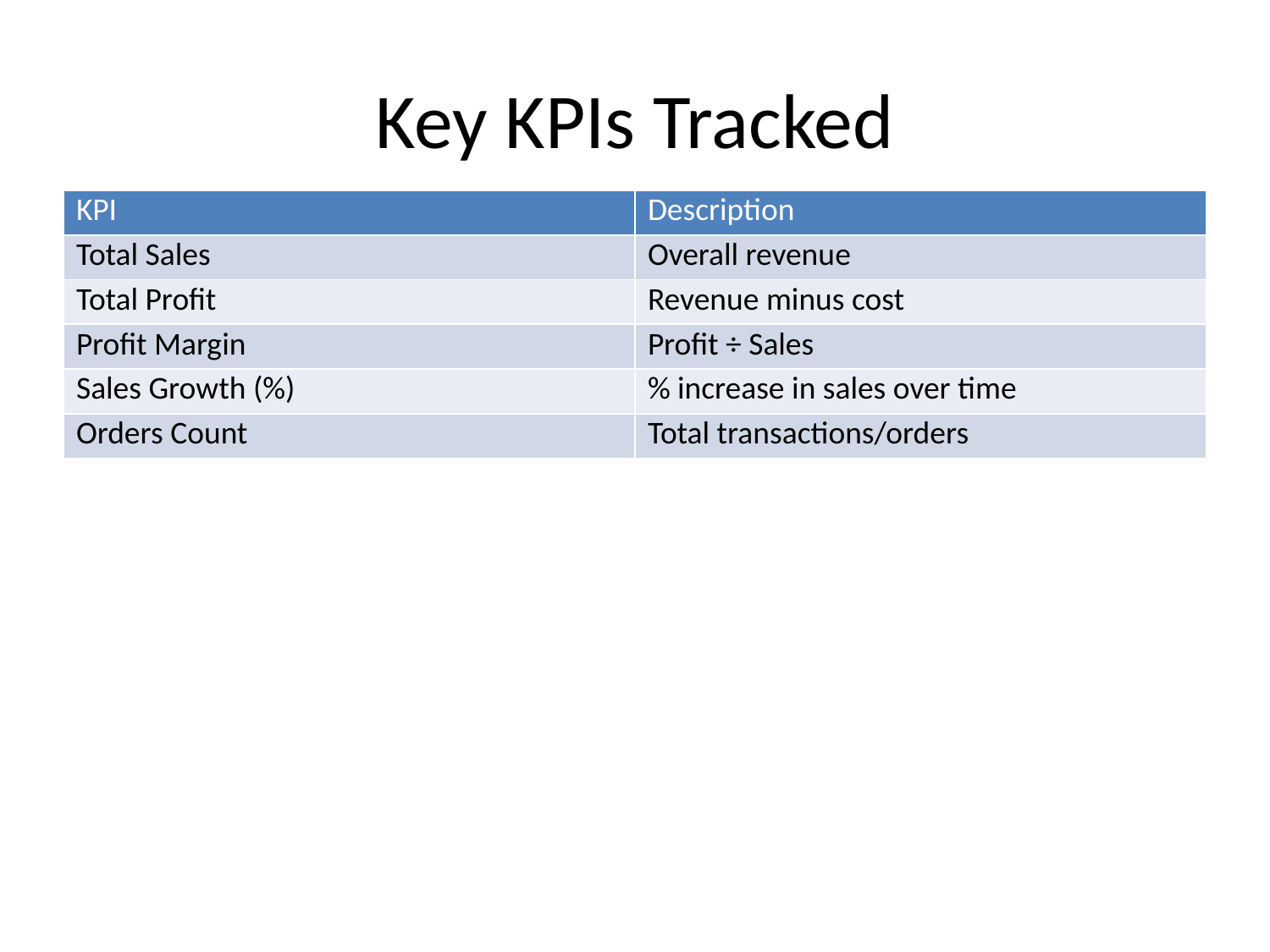

# Key KPIs Tracked
| KPI | Description |
| --- | --- |
| Total Sales | Overall revenue |
| Total Profit | Revenue minus cost |
| Profit Margin | Profit ÷ Sales |
| Sales Growth (%) | % increase in sales over time |
| Orders Count | Total transactions/orders |